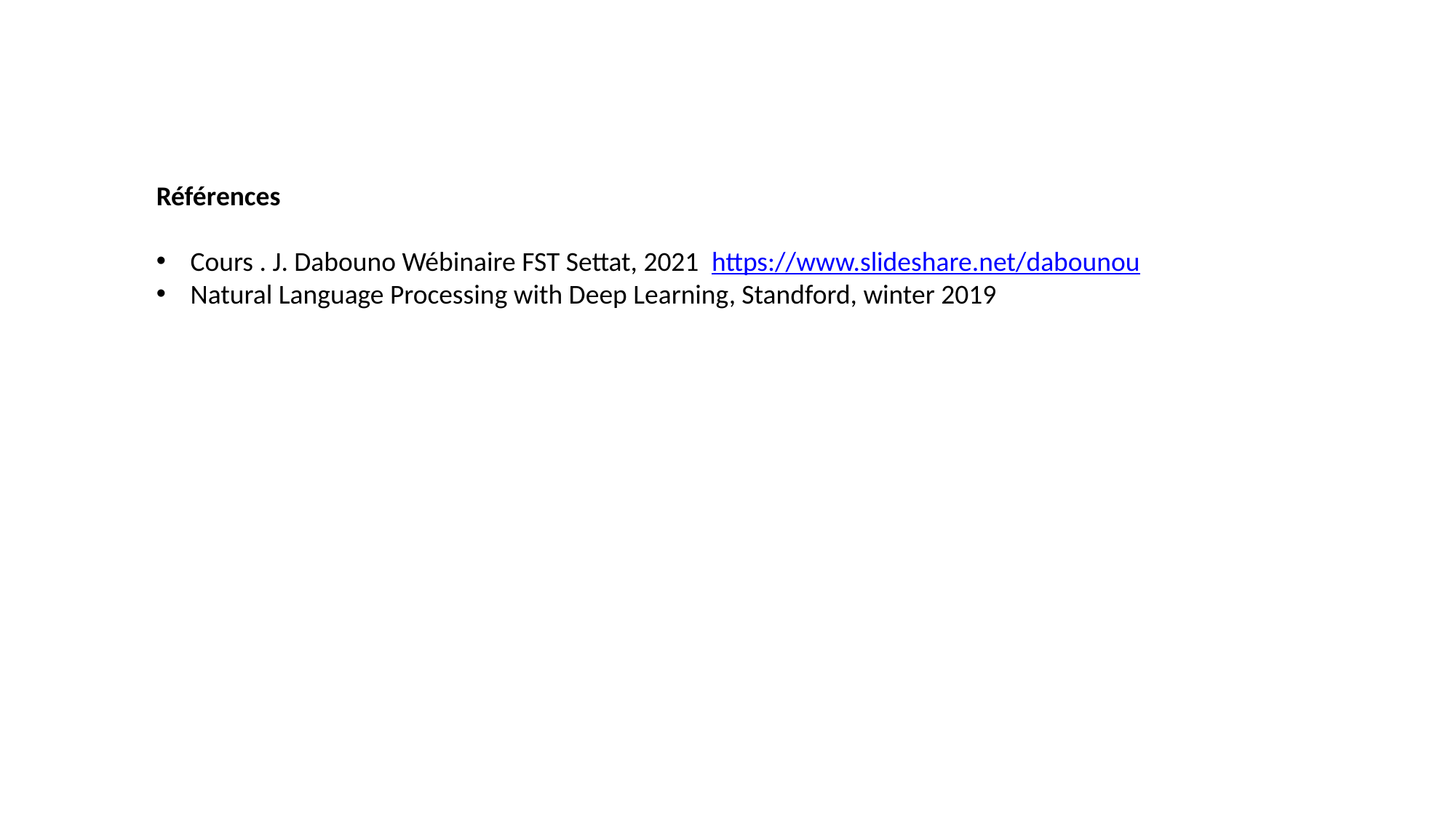

Références

Cours . J. Dabouno Wébinaire FST Settat, 2021  https://www.slideshare.net/dabounou
Natural Language Processing with Deep Learning, Standford, winter 2019